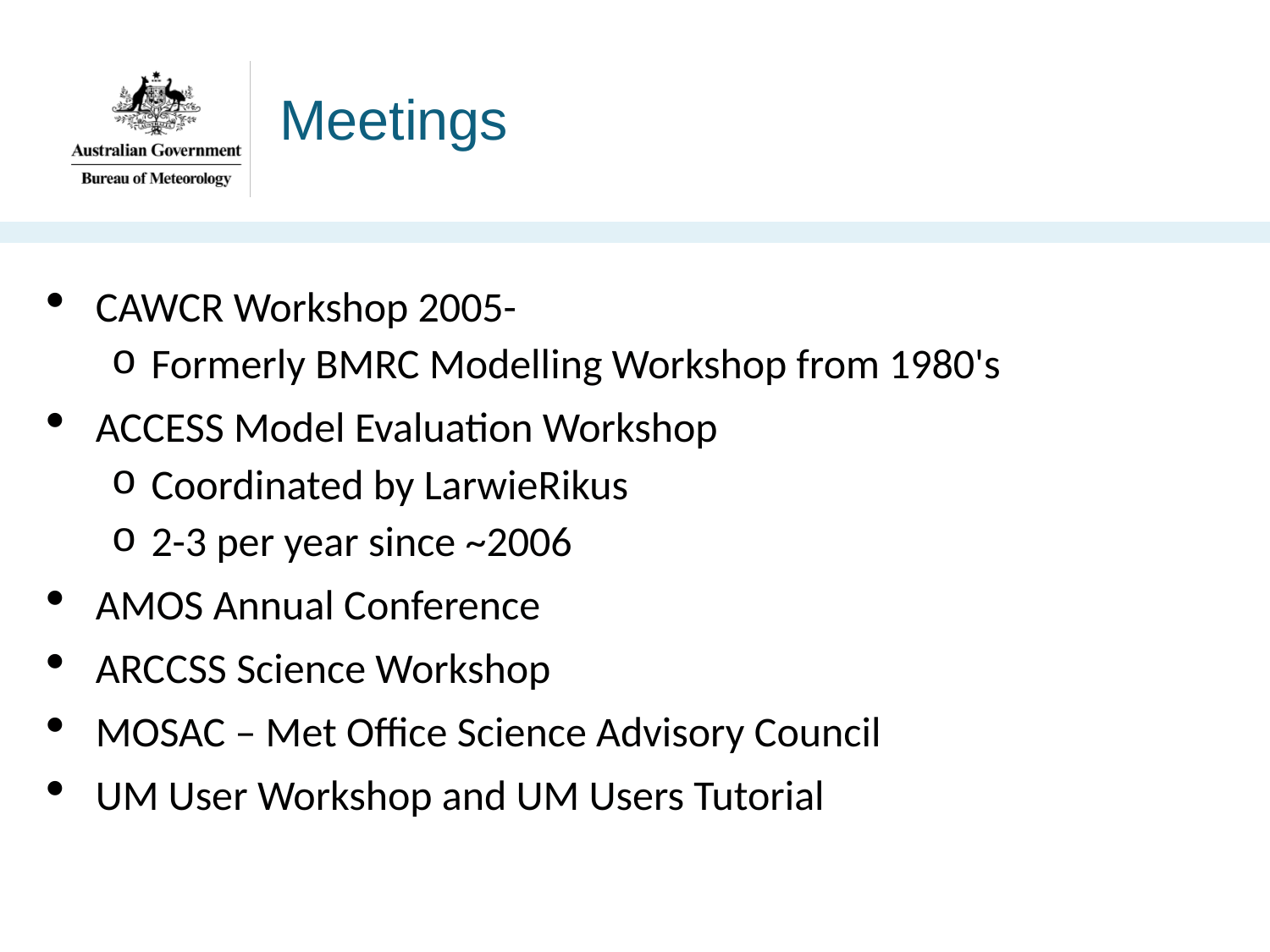

# Meetings
CAWCR Workshop 2005-
Formerly BMRC Modelling Workshop from 1980's
ACCESS Model Evaluation Workshop
Coordinated by LarwieRikus
2-3 per year since ~2006
AMOS Annual Conference
ARCCSS Science Workshop
MOSAC – Met Office Science Advisory Council
UM User Workshop and UM Users Tutorial